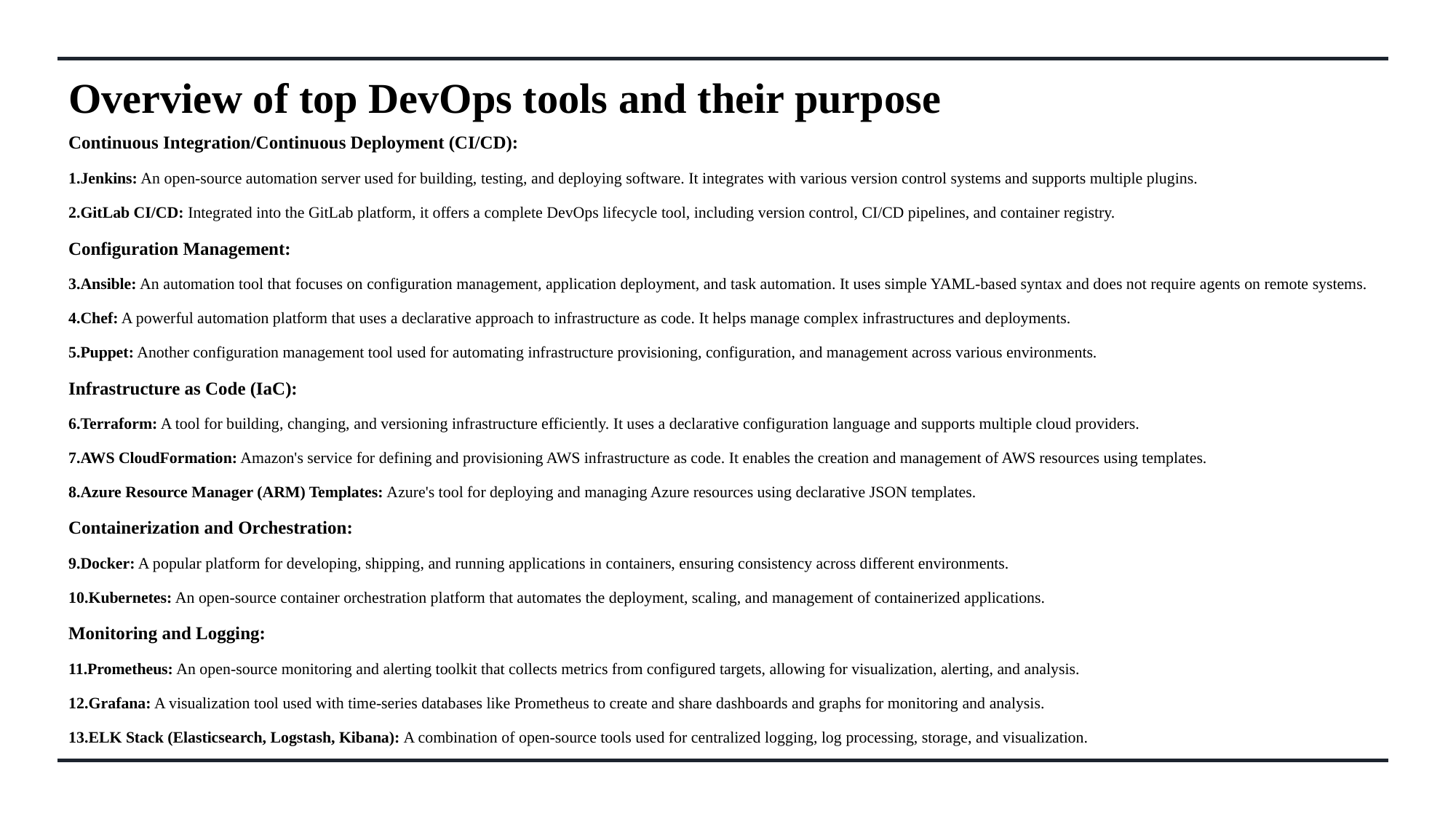

# Overview of top DevOps tools and their purpose
Continuous Integration/Continuous Deployment (CI/CD):
Jenkins: An open-source automation server used for building, testing, and deploying software. It integrates with various version control systems and supports multiple plugins.
GitLab CI/CD: Integrated into the GitLab platform, it offers a complete DevOps lifecycle tool, including version control, CI/CD pipelines, and container registry.
Configuration Management:
Ansible: An automation tool that focuses on configuration management, application deployment, and task automation. It uses simple YAML-based syntax and does not require agents on remote systems.
Chef: A powerful automation platform that uses a declarative approach to infrastructure as code. It helps manage complex infrastructures and deployments.
Puppet: Another configuration management tool used for automating infrastructure provisioning, configuration, and management across various environments.
Infrastructure as Code (IaC):
Terraform: A tool for building, changing, and versioning infrastructure efficiently. It uses a declarative configuration language and supports multiple cloud providers.
AWS CloudFormation: Amazon's service for defining and provisioning AWS infrastructure as code. It enables the creation and management of AWS resources using templates.
Azure Resource Manager (ARM) Templates: Azure's tool for deploying and managing Azure resources using declarative JSON templates.
Containerization and Orchestration:
Docker: A popular platform for developing, shipping, and running applications in containers, ensuring consistency across different environments.
Kubernetes: An open-source container orchestration platform that automates the deployment, scaling, and management of containerized applications.
Monitoring and Logging:
Prometheus: An open-source monitoring and alerting toolkit that collects metrics from configured targets, allowing for visualization, alerting, and analysis.
Grafana: A visualization tool used with time-series databases like Prometheus to create and share dashboards and graphs for monitoring and analysis.
ELK Stack (Elasticsearch, Logstash, Kibana): A combination of open-source tools used for centralized logging, log processing, storage, and visualization.